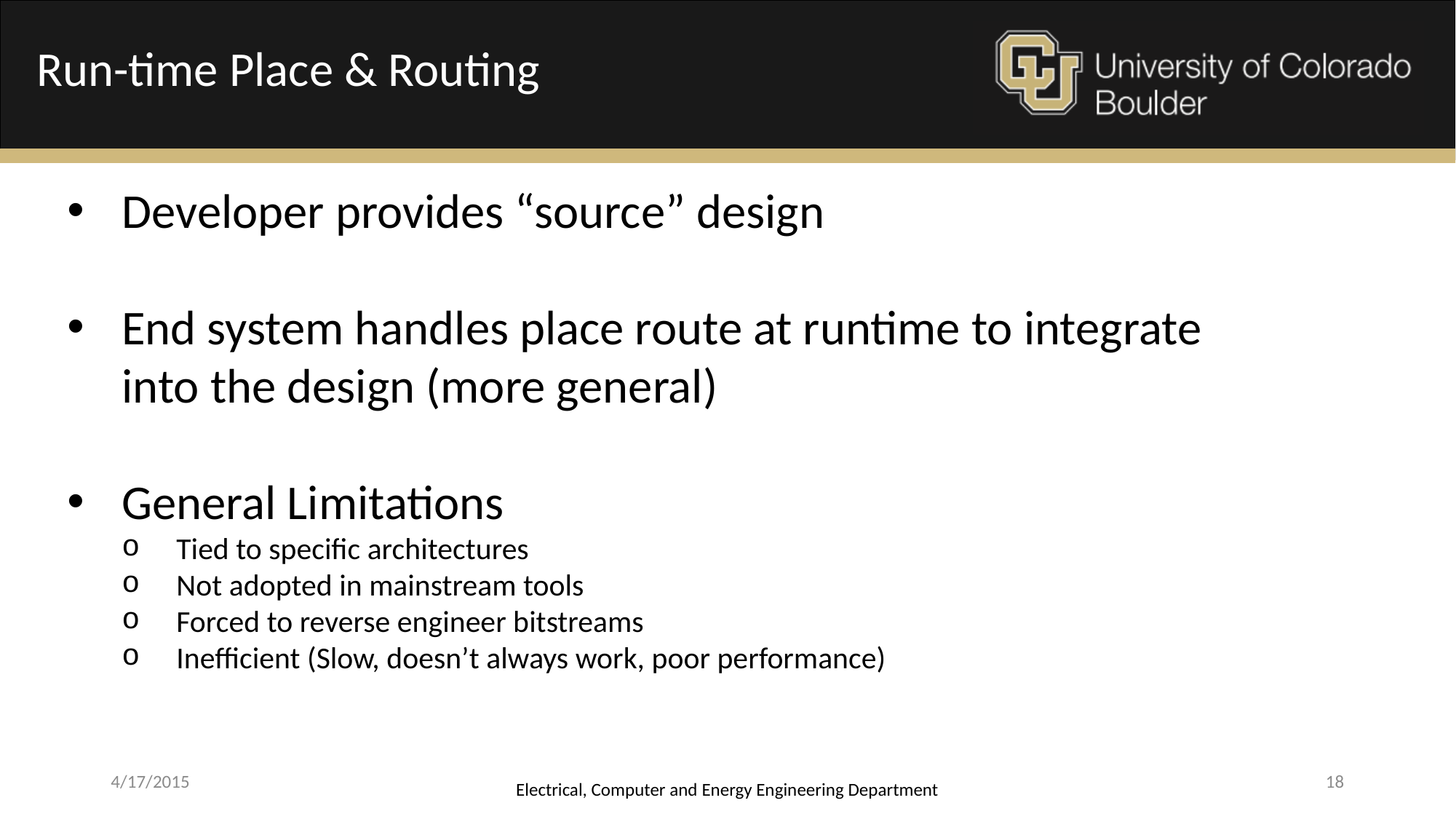

Run-time Place & Routing

Developer provides “source” design

End system handles place route at runtime to integrate into the design (more general)

General Limitations
Tied to specific architectures
Not adopted in mainstream tools
Forced to reverse engineer bitstreams
Inefficient (Slow, doesn’t always work, poor performance)
4/17/2015
Electrical, Computer and Energy Engineering Department
18